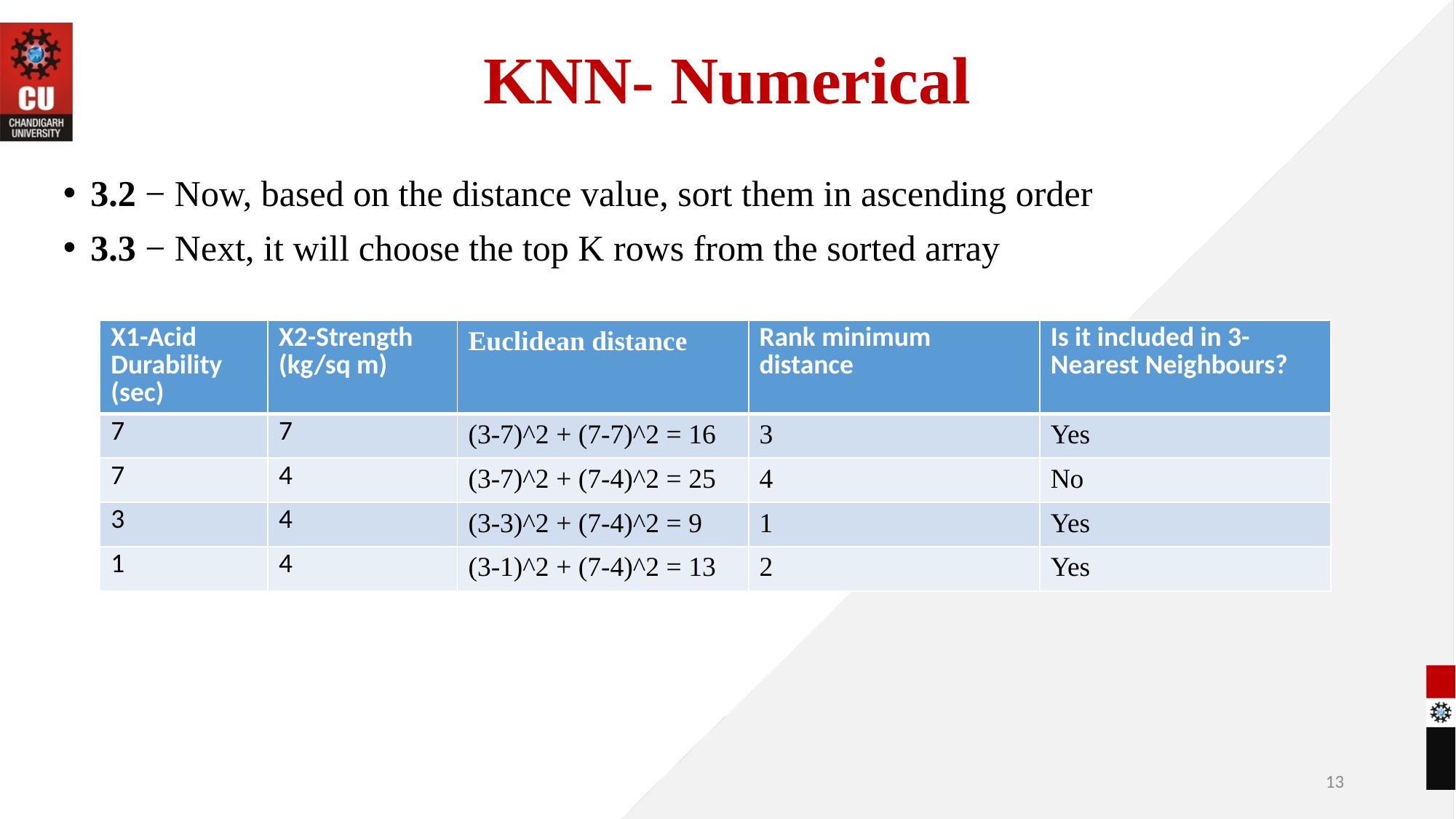

# KNN- Numerical

3.2 − Now, based on the distance value, sort them in ascending order
3.3 − Next, it will choose the top K rows from the sorted array

| X1-Acid Durability (sec) | X2-Strength (kg/sq m) | Euclidean distance | Rank minimum distance | Is it included in 3- Nearest Neighbours? |
| --- | --- | --- | --- | --- |
| 7 | 7 | (3-7)^2 + (7-7)^2 = 16 | 3 | Yes |
| 7 | 4 | (3-7)^2 + (7-4)^2 = 25 | 4 | No |
| 3 | 4 | (3-3)^2 + (7-4)^2 = 9 | 1 | Yes |
| 1 | 4 | (3-1)^2 + (7-4)^2 = 13 | 2 | Yes |
13